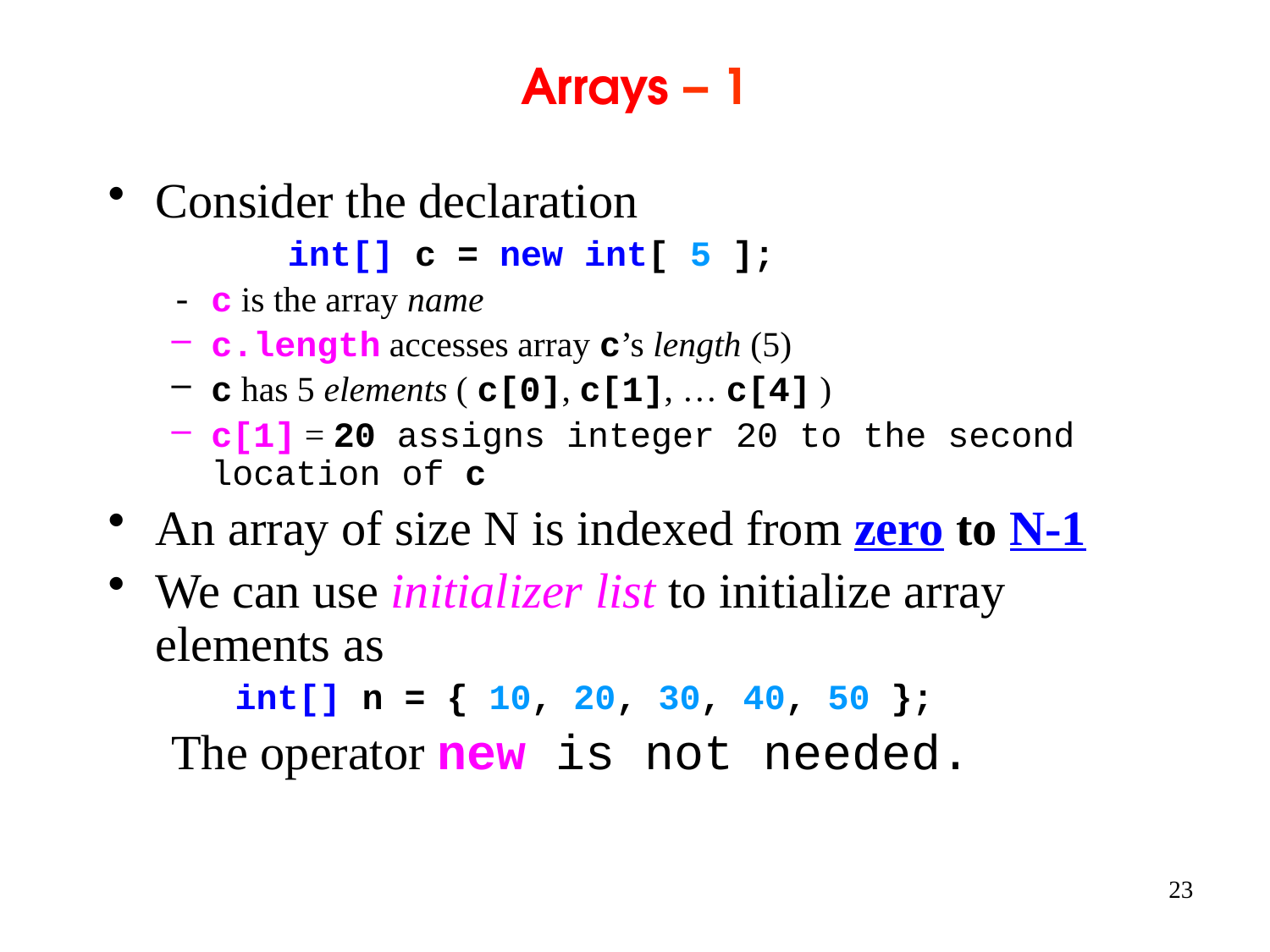

# Arrays – 1
Consider the declaration
	 int[] c = new int[ 5 ];
-	c is the array name
c.length accesses array c’s length (5)
c has 5 elements ( c[0], c[1], … c[4] )
c[1] = 20 assigns integer 20 to the second location of c
An array of size N is indexed from zero to N-1
We can use initializer list to initialize array elements as
int[] n = { 10, 20, 30, 40, 50 };
The operator new is not needed.

23